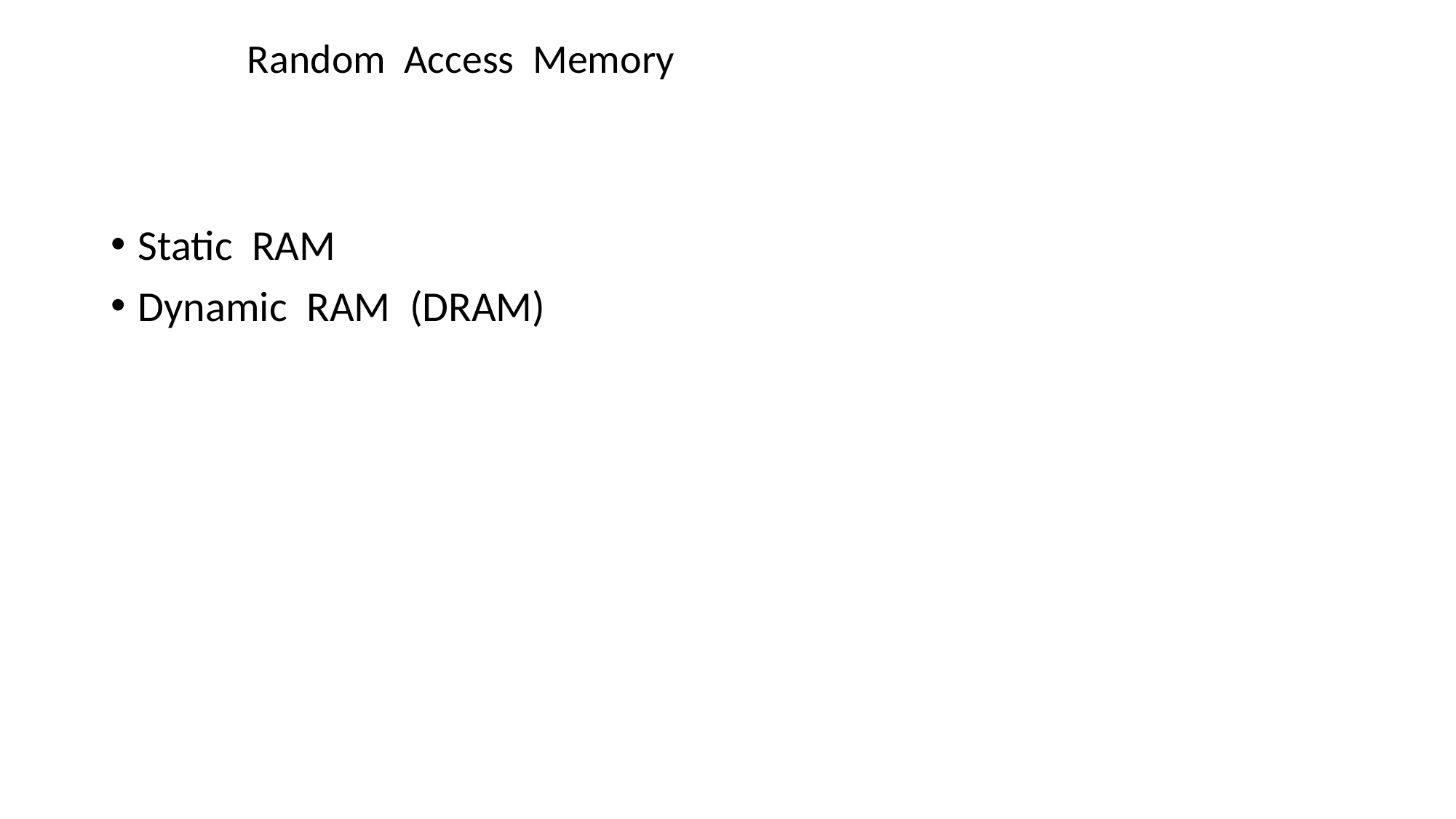

# Random  Access  Memory
Static  RAM
Dynamic  RAM  (DRAM)